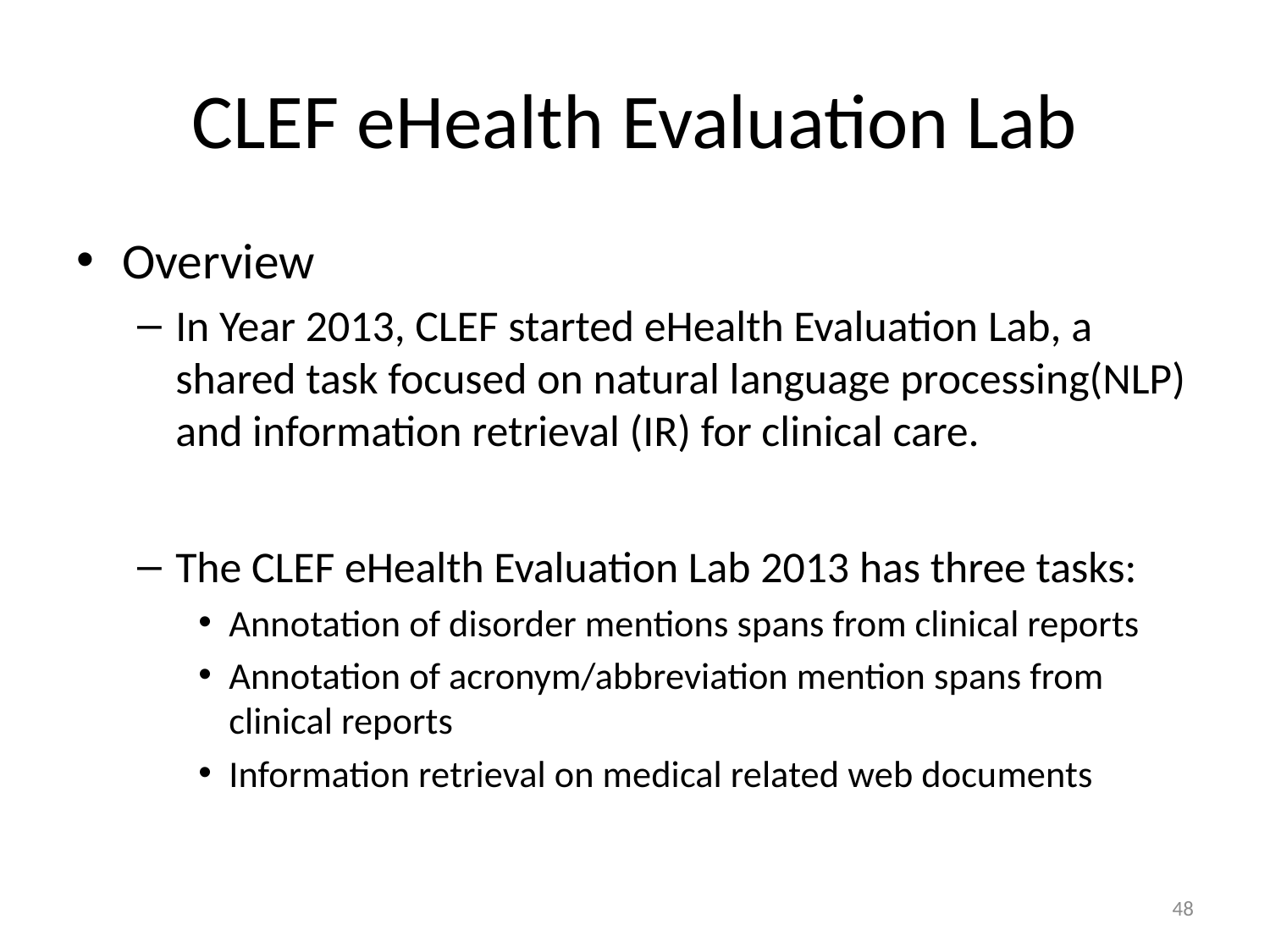

# CLEF eHealth Evaluation Lab
Overview
In Year 2013, CLEF started eHealth Evaluation Lab, a shared task focused on natural language processing(NLP) and information retrieval (IR) for clinical care.

The CLEF eHealth Evaluation Lab 2013 has three tasks:
Annotation of disorder mentions spans from clinical reports
Annotation of acronym/abbreviation mention spans from clinical reports
Information retrieval on medical related web documents

48